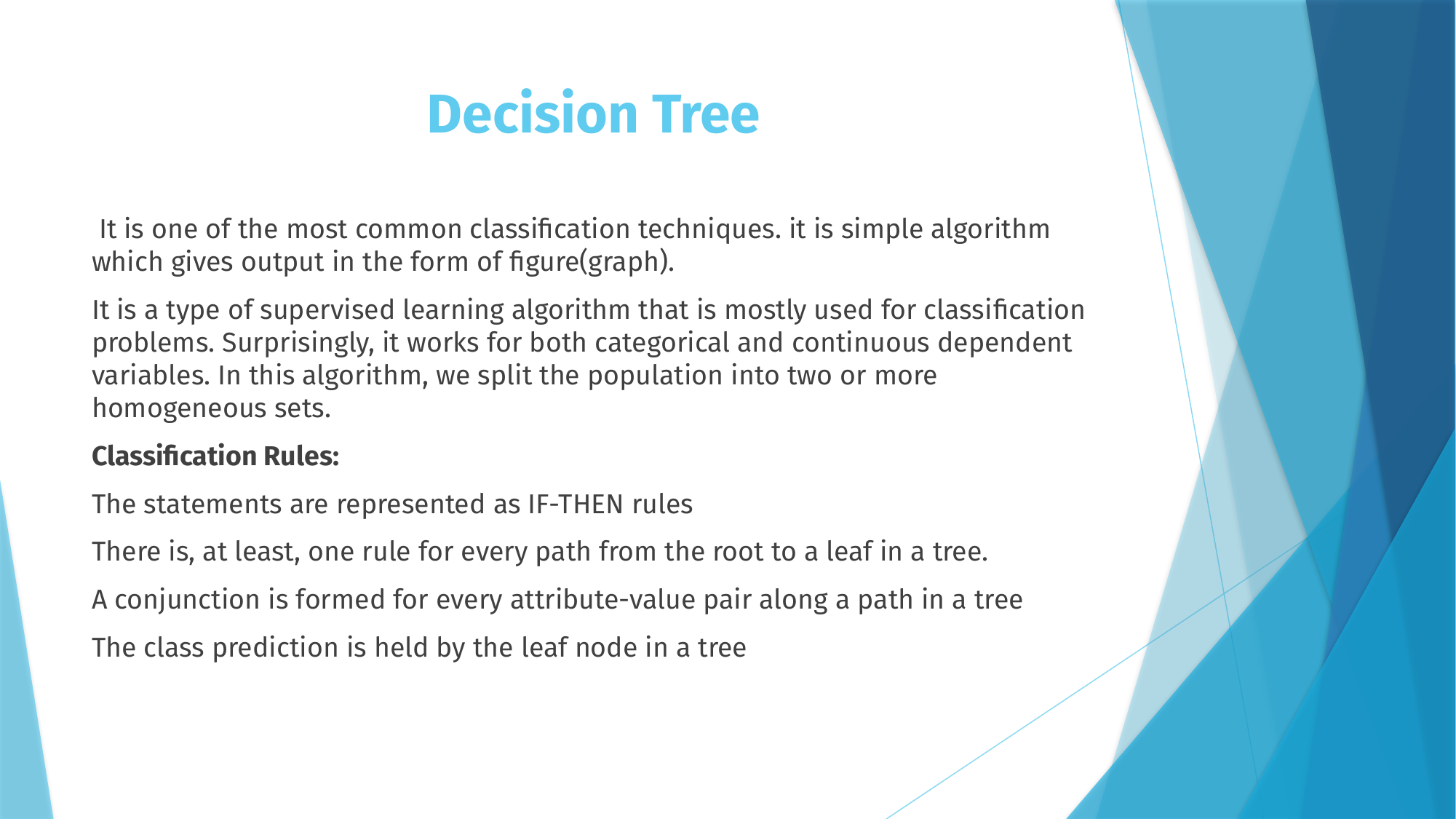

# Decision Tree
 It is one of the most common classiﬁcation techniques. it is simple algorithm which gives output in the form of figure(graph).
It is a type of supervised learning algorithm that is mostly used for classification problems. Surprisingly, it works for both categorical and continuous dependent variables. In this algorithm, we split the population into two or more homogeneous sets.
Classiﬁcation Rules:
The statements are represented as IF-THEN rules
There is, at least, one rule for every path from the root to a leaf in a tree.
A conjunction is formed for every attribute-value pair along a path in a tree
The class prediction is held by the leaf node in a tree